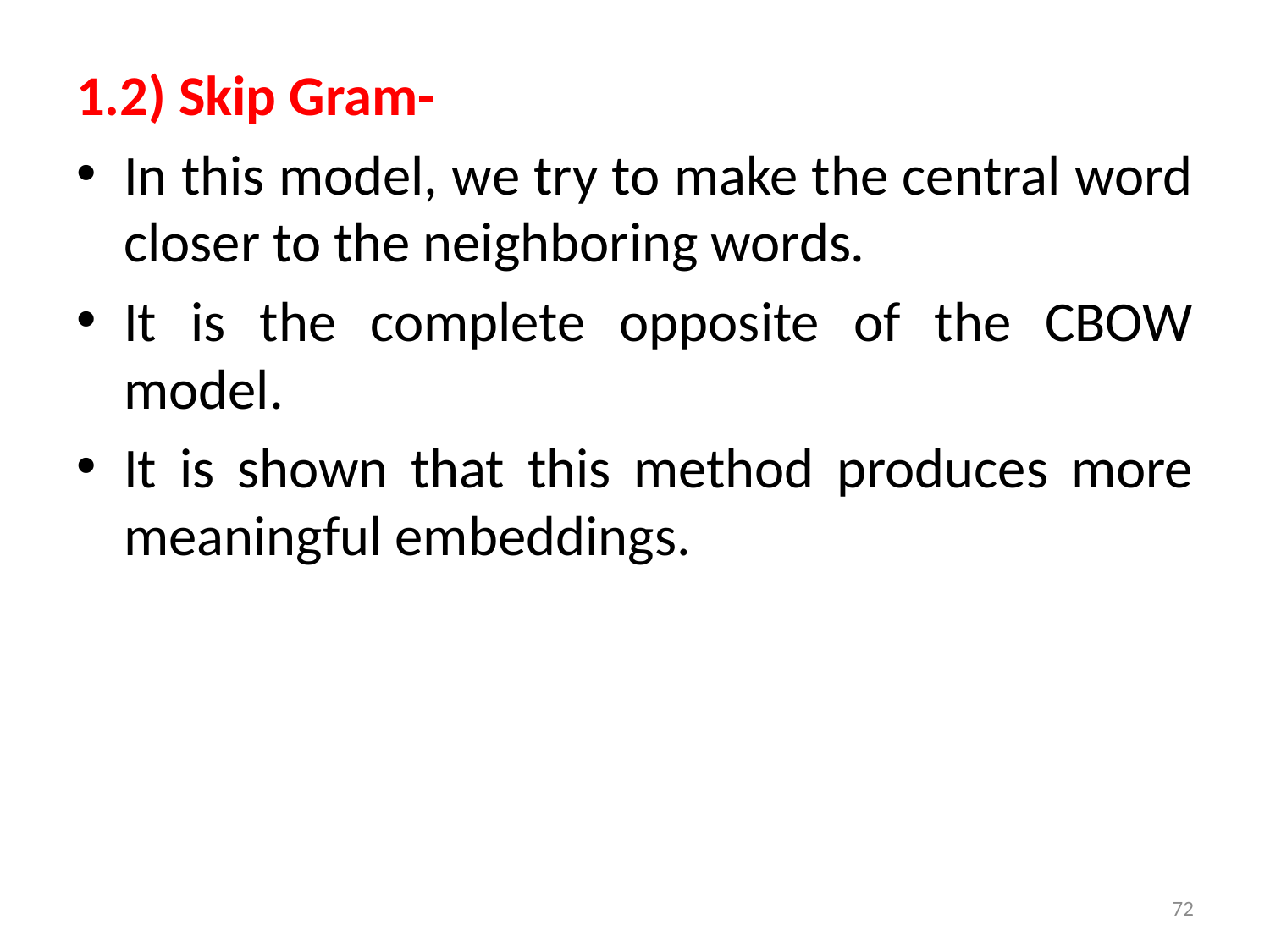

1.2) Skip Gram-
In this model, we try to make the central word closer to the neighboring words.
It is the complete opposite of the CBOW model.
It is shown that this method produces more meaningful embeddings.
72